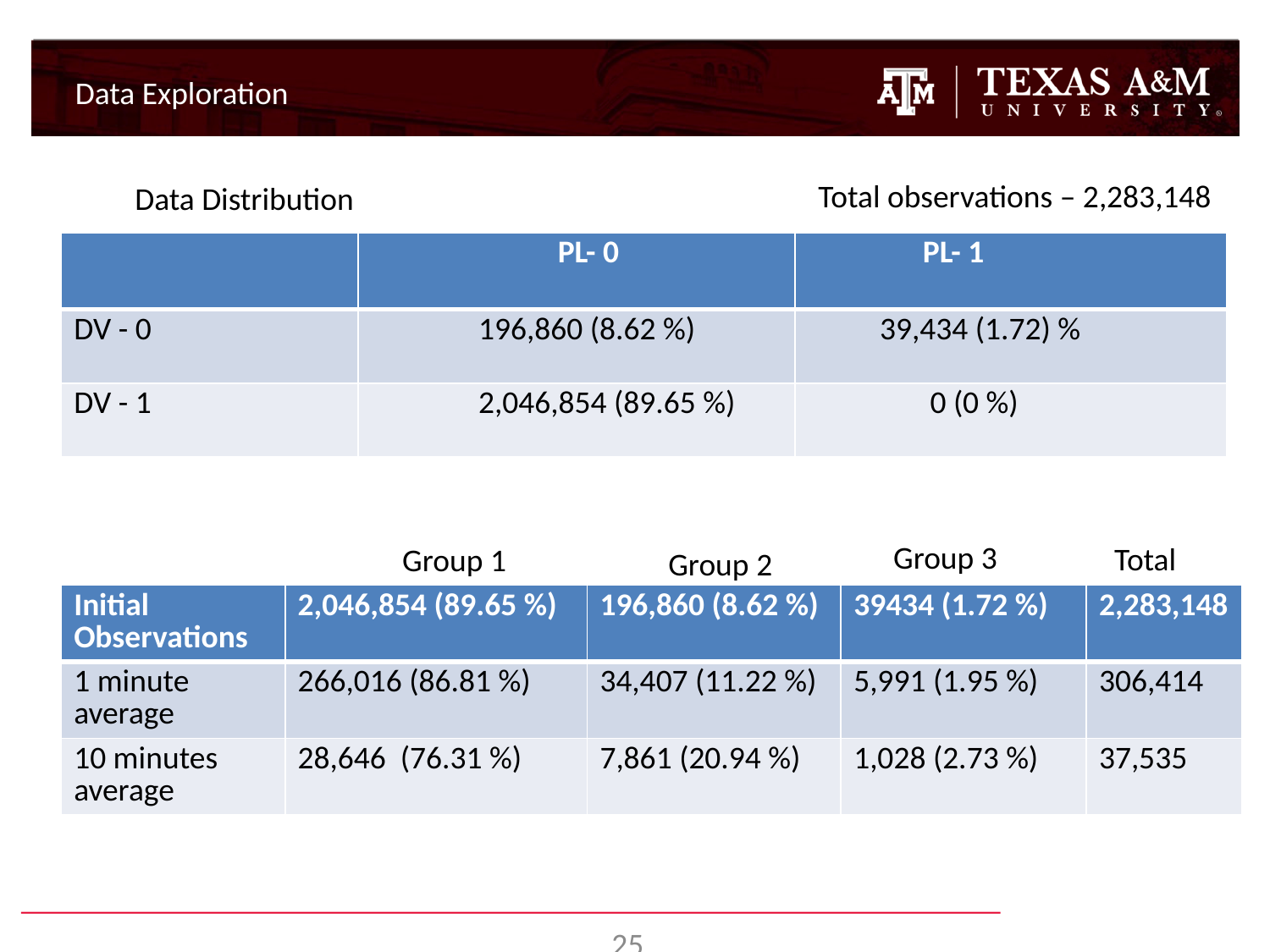

Data Exploration
Total observations – 2,283,148
Data Distribution
|  | PL- 0 | PL- 1 |
| --- | --- | --- |
| DV - 0 | 196,860 (8.62 %) | 39,434 (1.72) % |
| DV - 1 | 2,046,854 (89.65 %) | 0 (0 %) |
Group 3
Total
Group 1
Group 2
| Initial Observations | 2,046,854 (89.65 %) | 196,860 (8.62 %) | 39434 (1.72 %) | 2,283,148 |
| --- | --- | --- | --- | --- |
| 1 minute average | 266,016 (86.81 %) | 34,407 (11.22 %) | 5,991 (1.95 %) | 306,414 |
| 10 minutes average | 28,646 (76.31 %) | 7,861 (20.94 %) | 1,028 (2.73 %) | 37,535 |
25